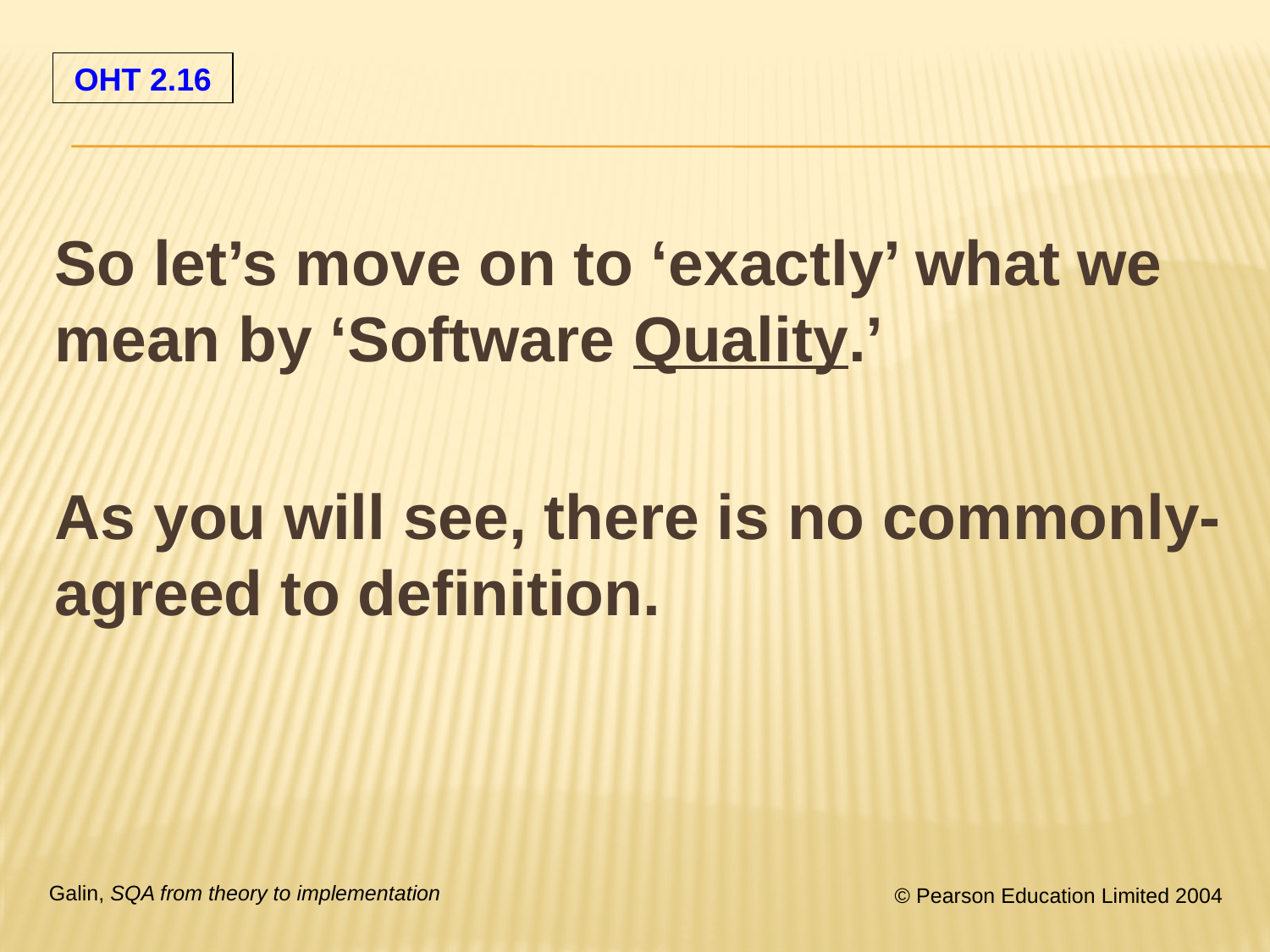

So let’s move on to ‘exactly’ what we mean by ‘Software Quality.’

As you will see, there is no commonly-agreed to definition.